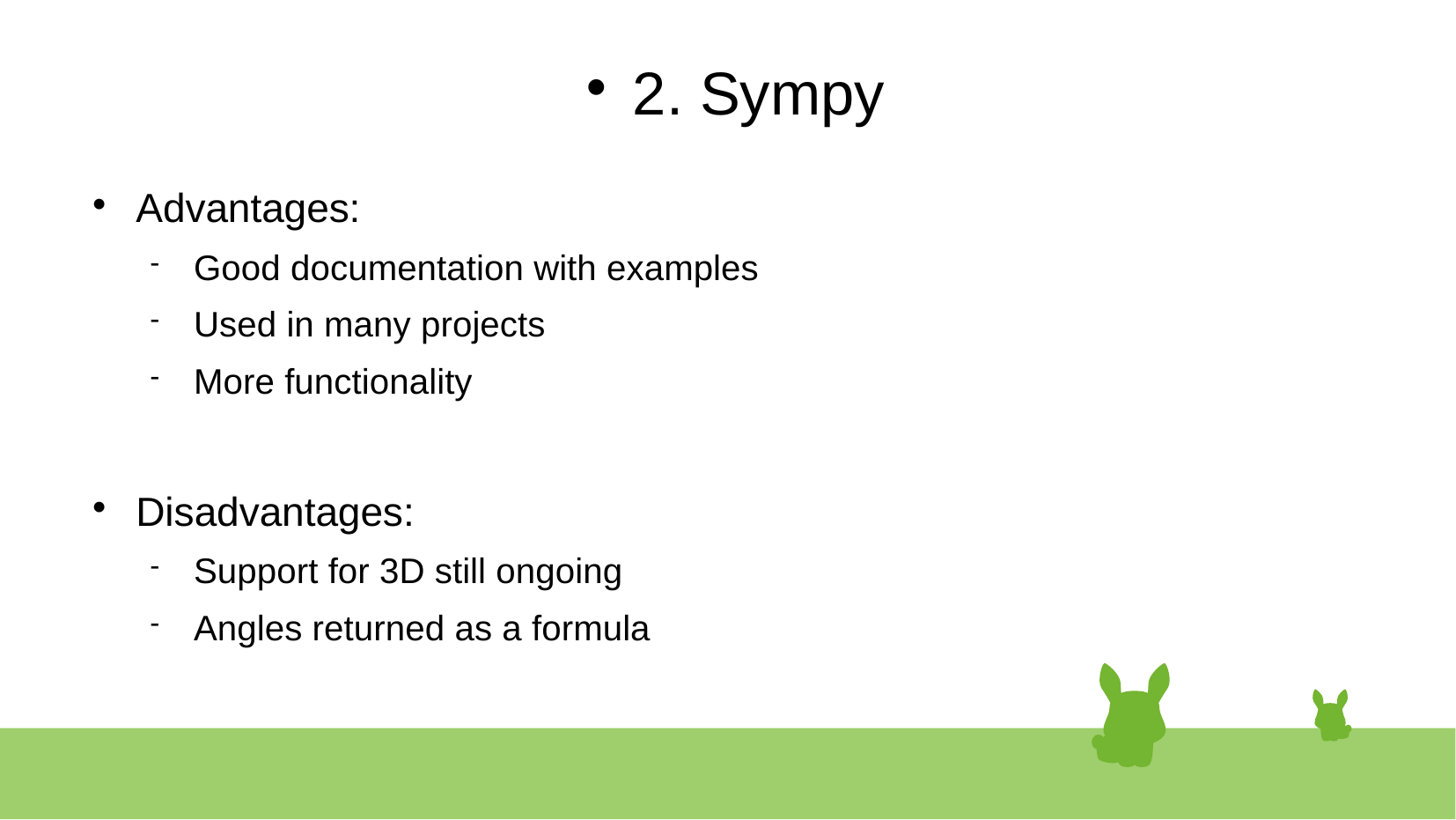

# 2. Sympy
Advantages:
Good documentation with examples
Used in many projects
More functionality

Disadvantages:
Support for 3D still ongoing
Angles returned as a formula